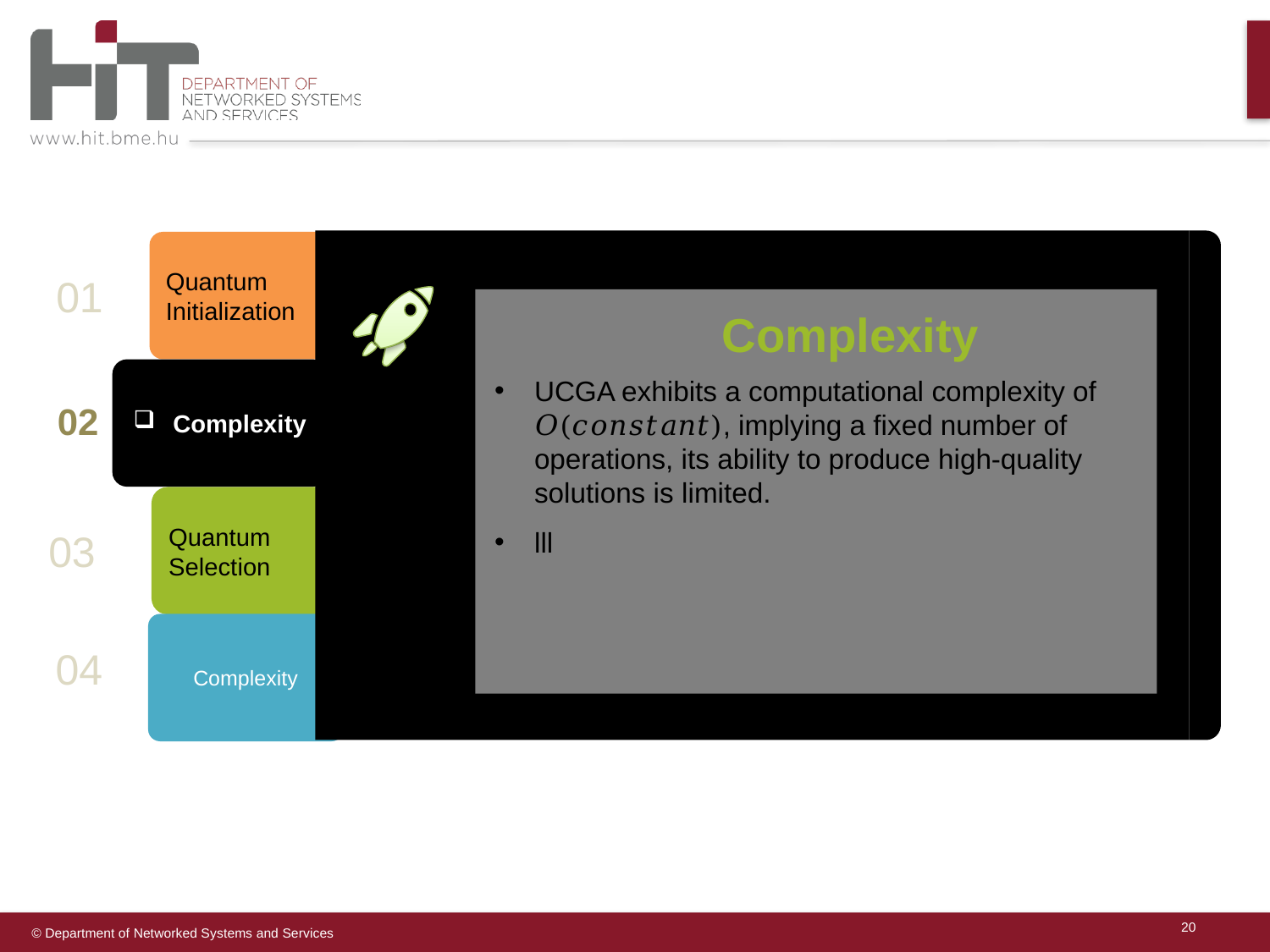

Quantum Initialization
01
Complexity
UCGA exhibits a computational complexity of 𝑂(𝑐𝑜𝑛𝑠𝑡𝑎𝑛𝑡), implying a fixed number of operations, its ability to produce high-quality solutions is limited.
lll

Complexity
02
Quantum Selection
03
Complexity
04